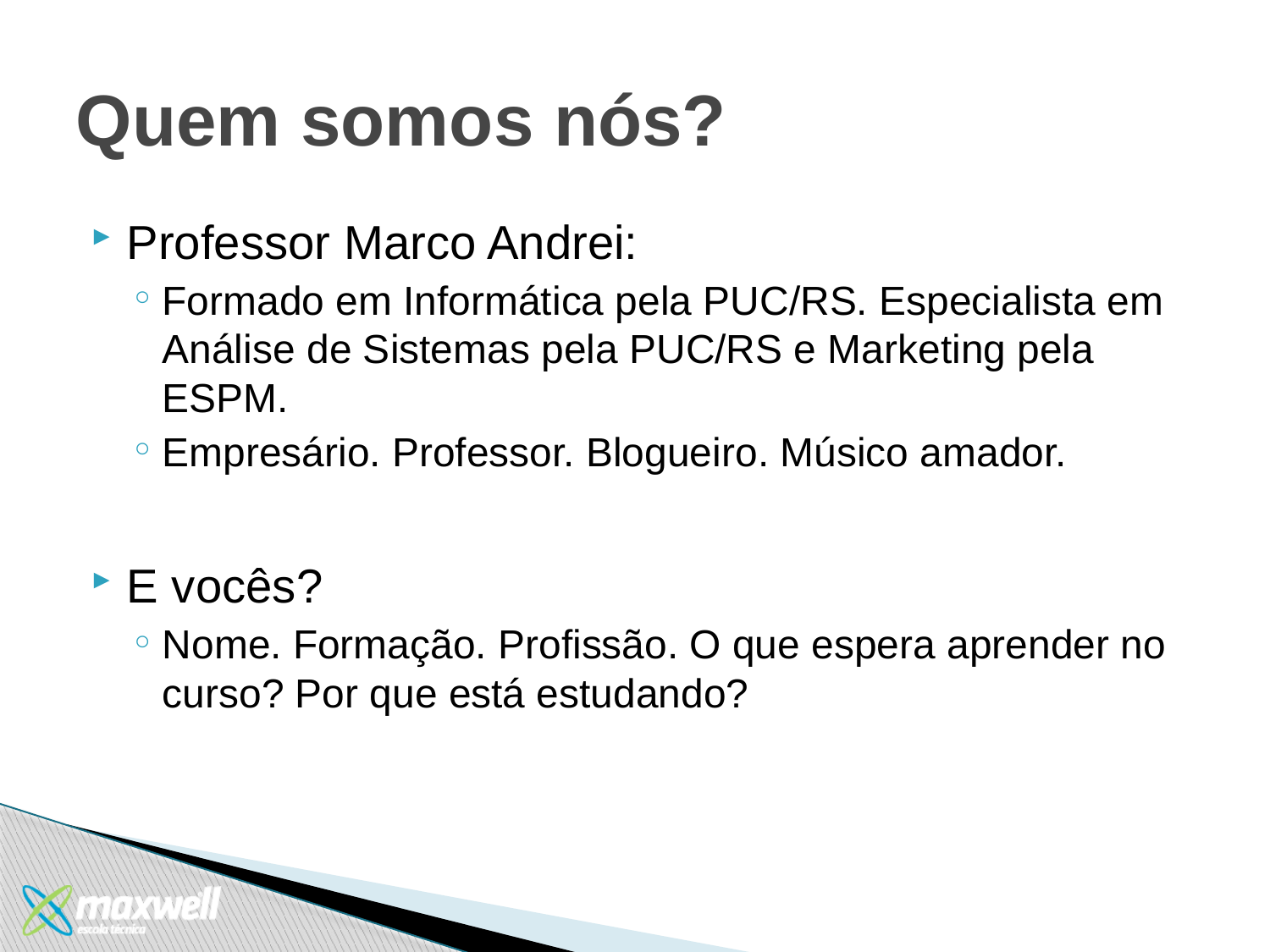

# Quem somos nós?
Professor Marco Andrei:
Formado em Informática pela PUC/RS. Especialista em Análise de Sistemas pela PUC/RS e Marketing pela ESPM.
Empresário. Professor. Blogueiro. Músico amador.

E vocês?
Nome. Formação. Profissão. O que espera aprender no curso? Por que está estudando?